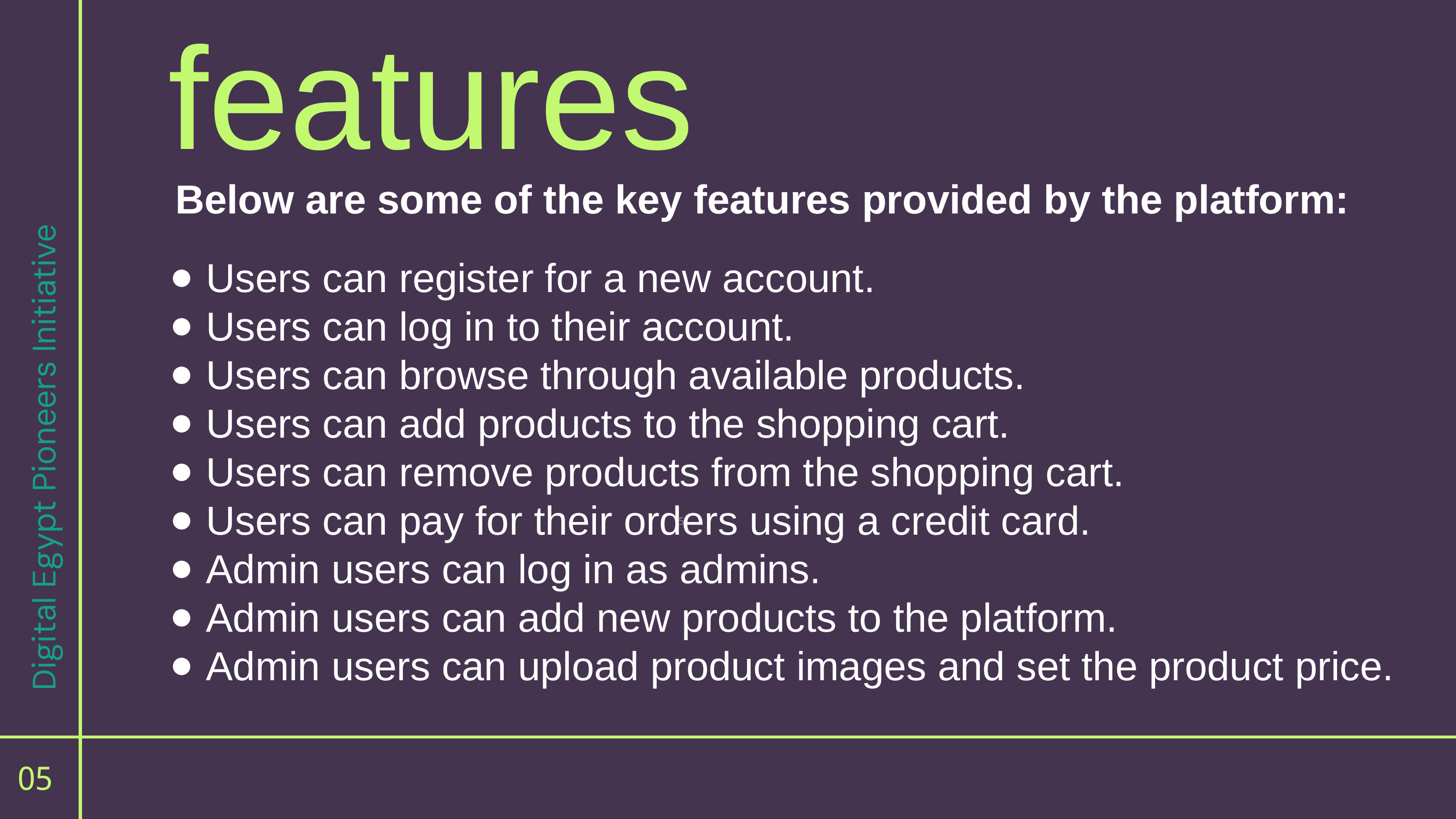

features
Below are some of the key features provided by the platform:
Users can register for a new account.
Users can log in to their account.
Users can browse through available products.
Users can add products to the shopping cart.
Users can remove products from the shopping cart.
Users can pay for their orders using a credit card.
Admin users can log in as admins.
Admin users can add new products to the platform.
Admin users can upload product images and set the product price.
Digital Egypt Pioneers Initiative
5
05